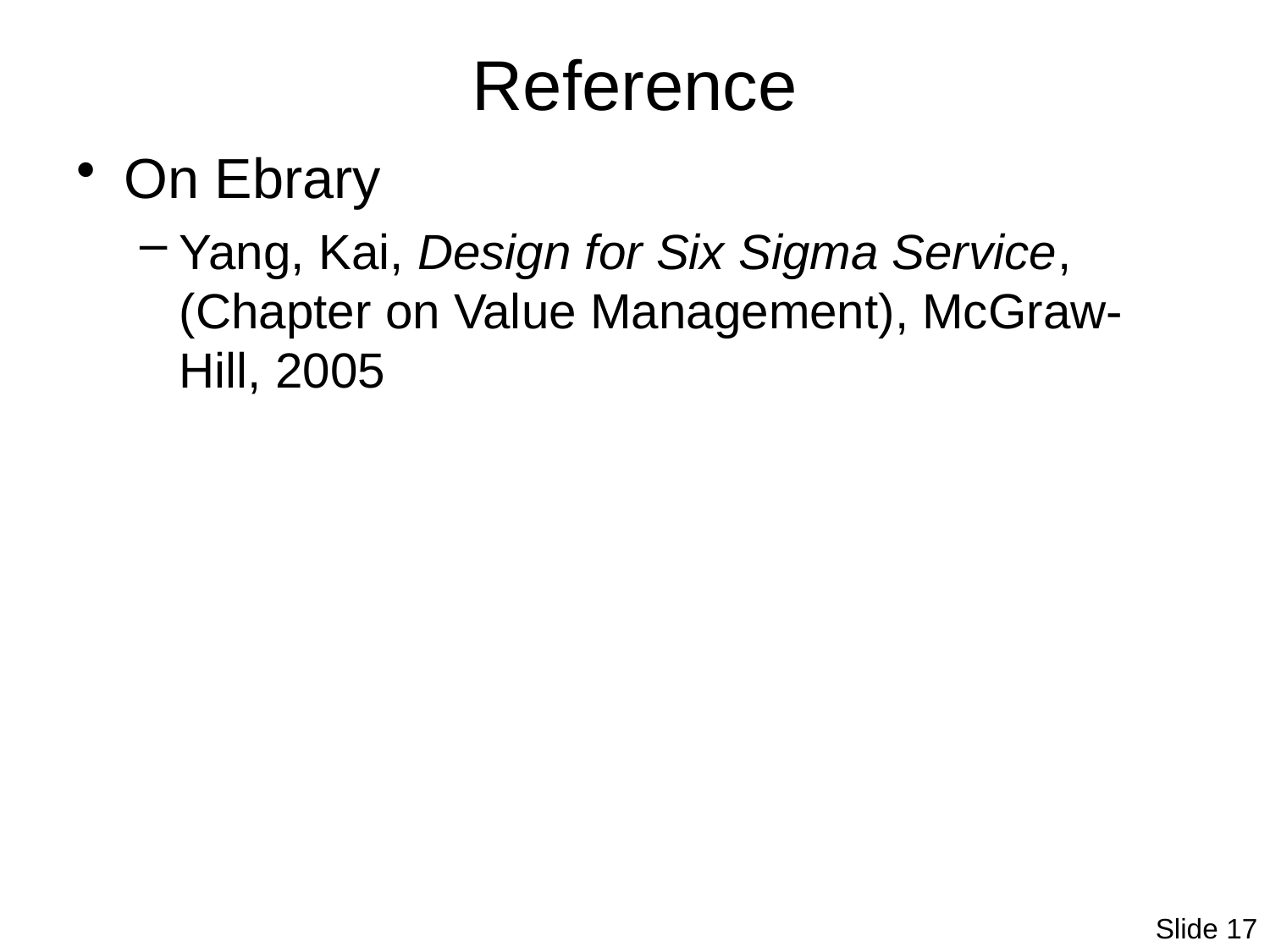

# Reference
On Ebrary
Yang, Kai, Design for Six Sigma Service, (Chapter on Value Management), McGraw-Hill, 2005